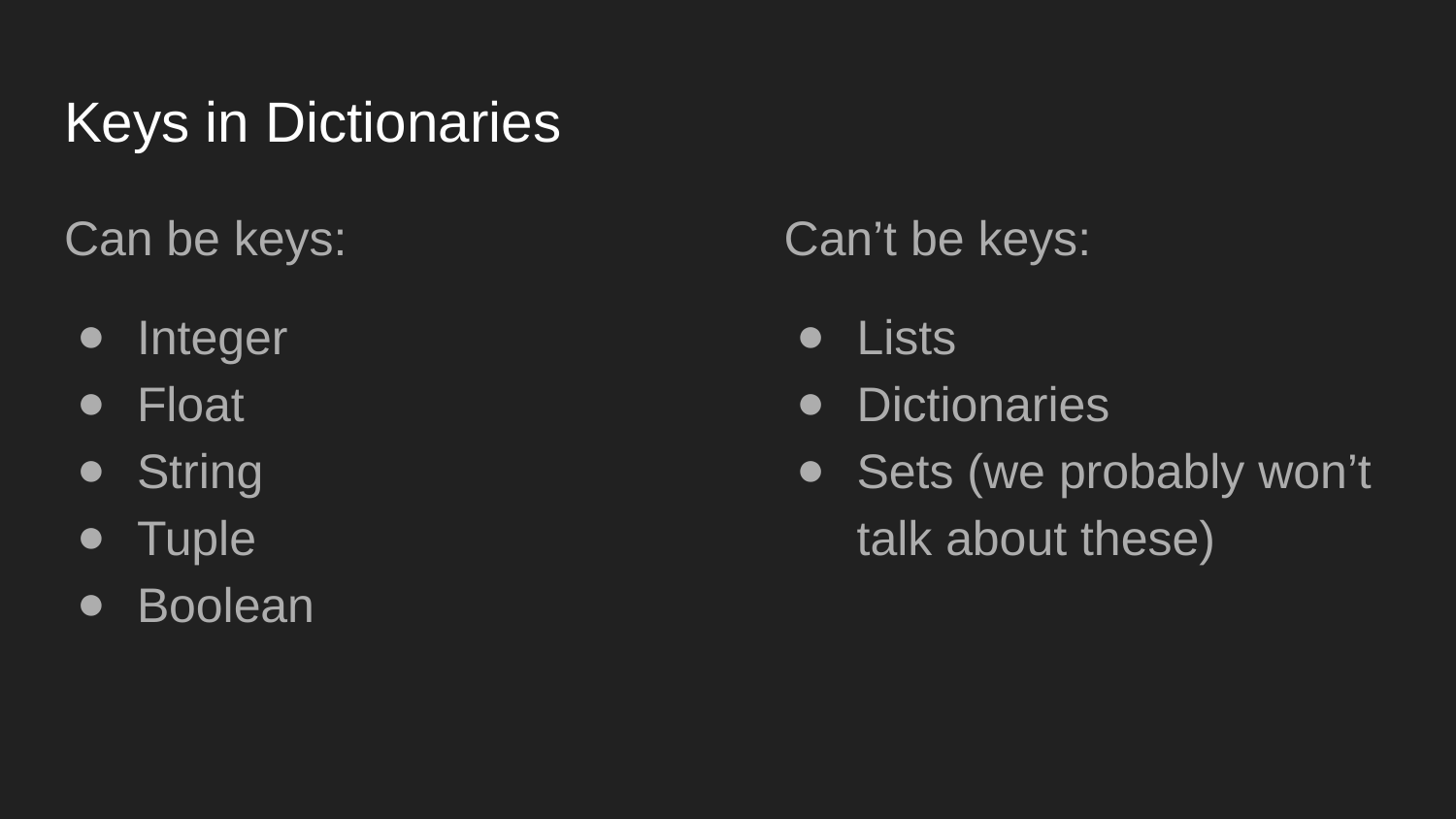

# Keys in Dictionaries
Can be keys:
Integer
Float
String
Tuple
Boolean

Can’t be keys:
Lists
Dictionaries
Sets (we probably won’t talk about these)